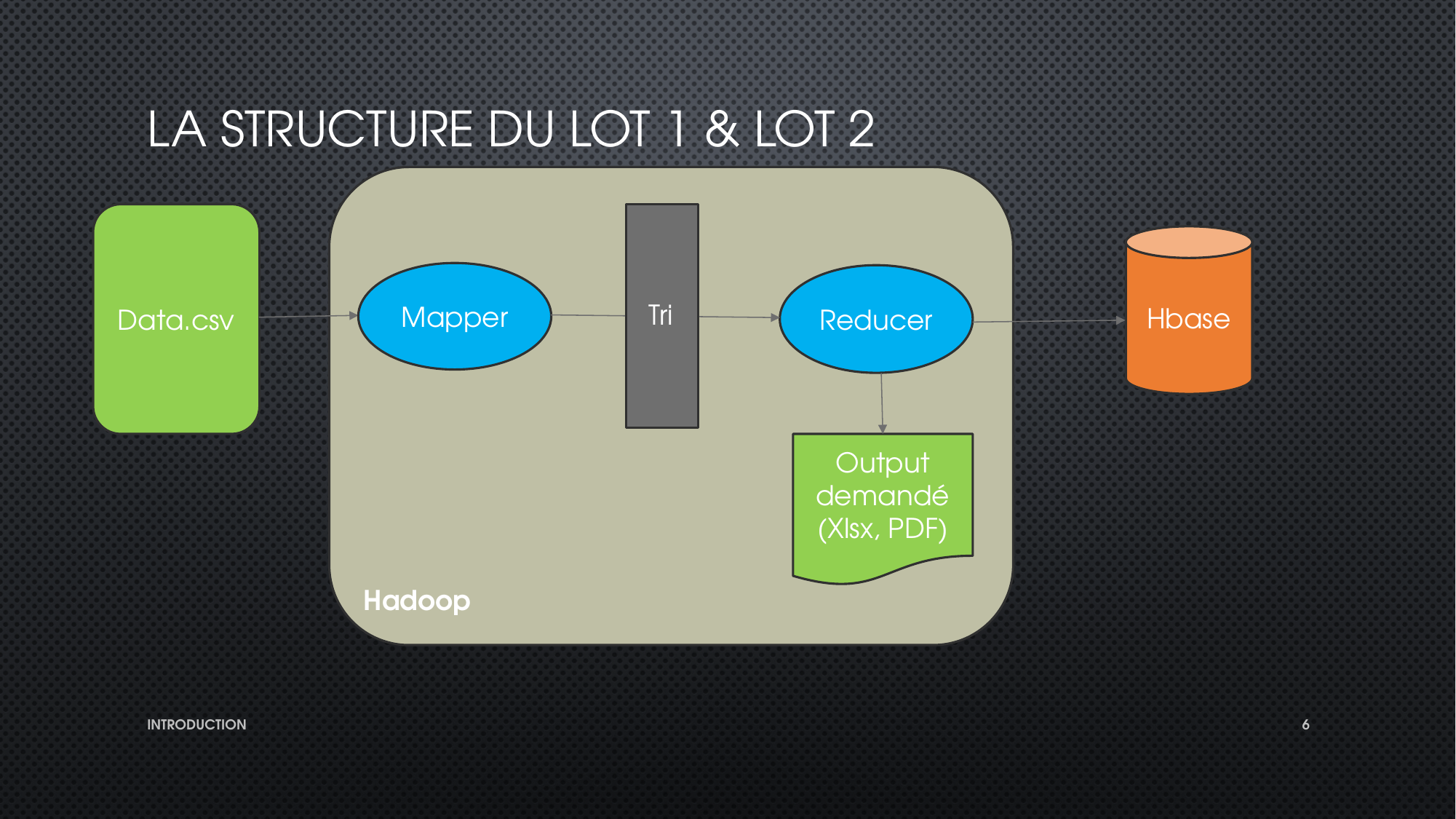

# LA Structure du lot 1 & lot 2
Hadoop
Data.csv

Hbase
Mapper
Reducer
Tri
Output demandé (Xlsx, PDF)
INTRODUCTION
6